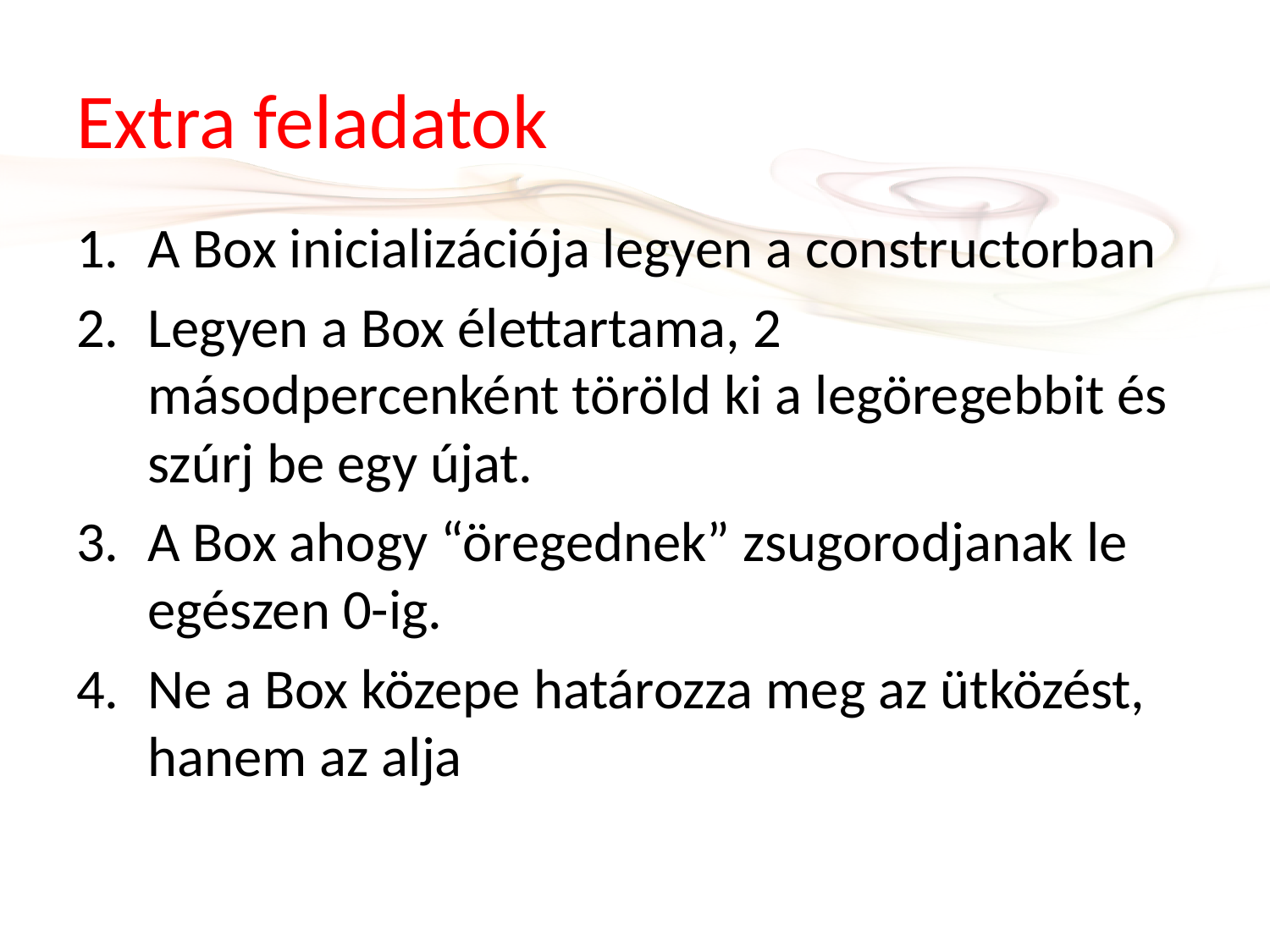

# Extra feladatok
A Box inicializációja legyen a constructorban
Legyen a Box élettartama, 2 másodpercenként töröld ki a legöregebbit és szúrj be egy újat.
A Box ahogy “öregednek” zsugorodjanak le egészen 0-ig.
Ne a Box közepe határozza meg az ütközést, hanem az alja